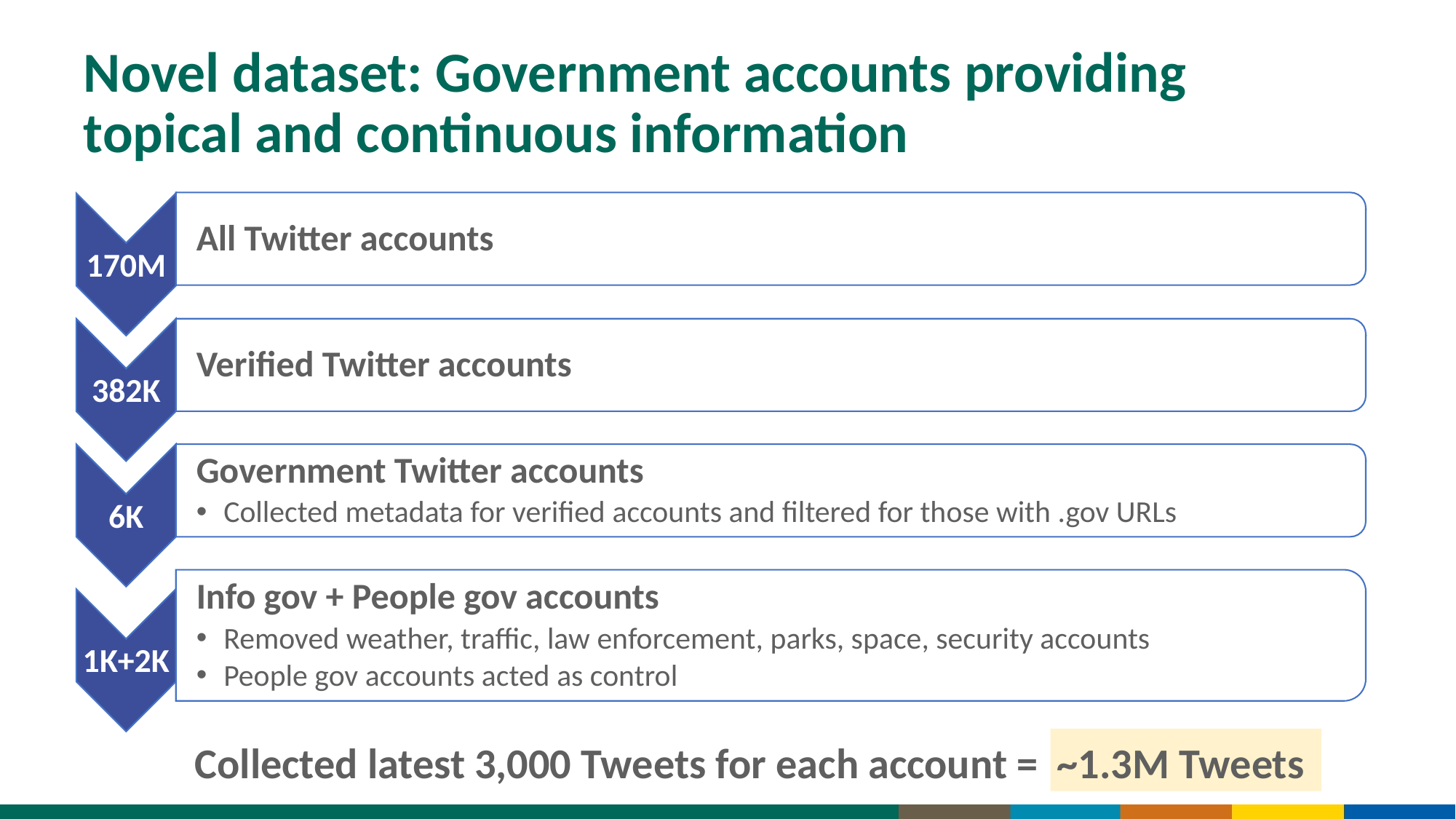

Novel dataset: Government accounts providing
topical and continuous information
170M
All Twitter accounts
382K
Verified Twitter accounts
6K
Government Twitter accounts
Collected metadata for verified accounts and filtered for those with .gov URLs
1K+2K
Info gov + People gov accounts
Removed weather, traffic, law enforcement, parks, space, security accounts
People gov accounts acted as control

Collected latest 3,000 Tweets for each account =  ~1.3M Tweets